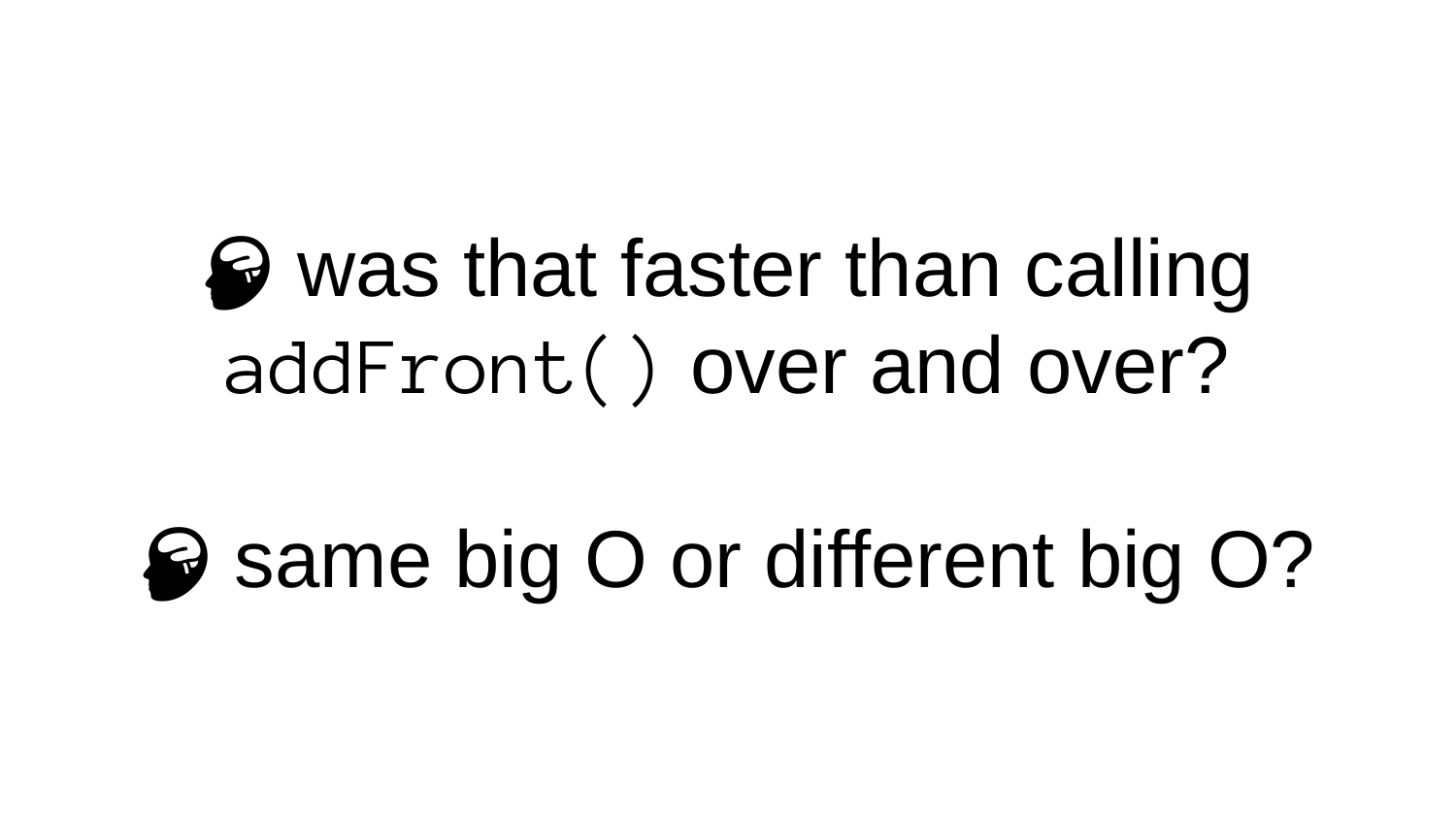

# 🧠 was that faster than calling addFront() over and over? 🧠 same big O or different big O?